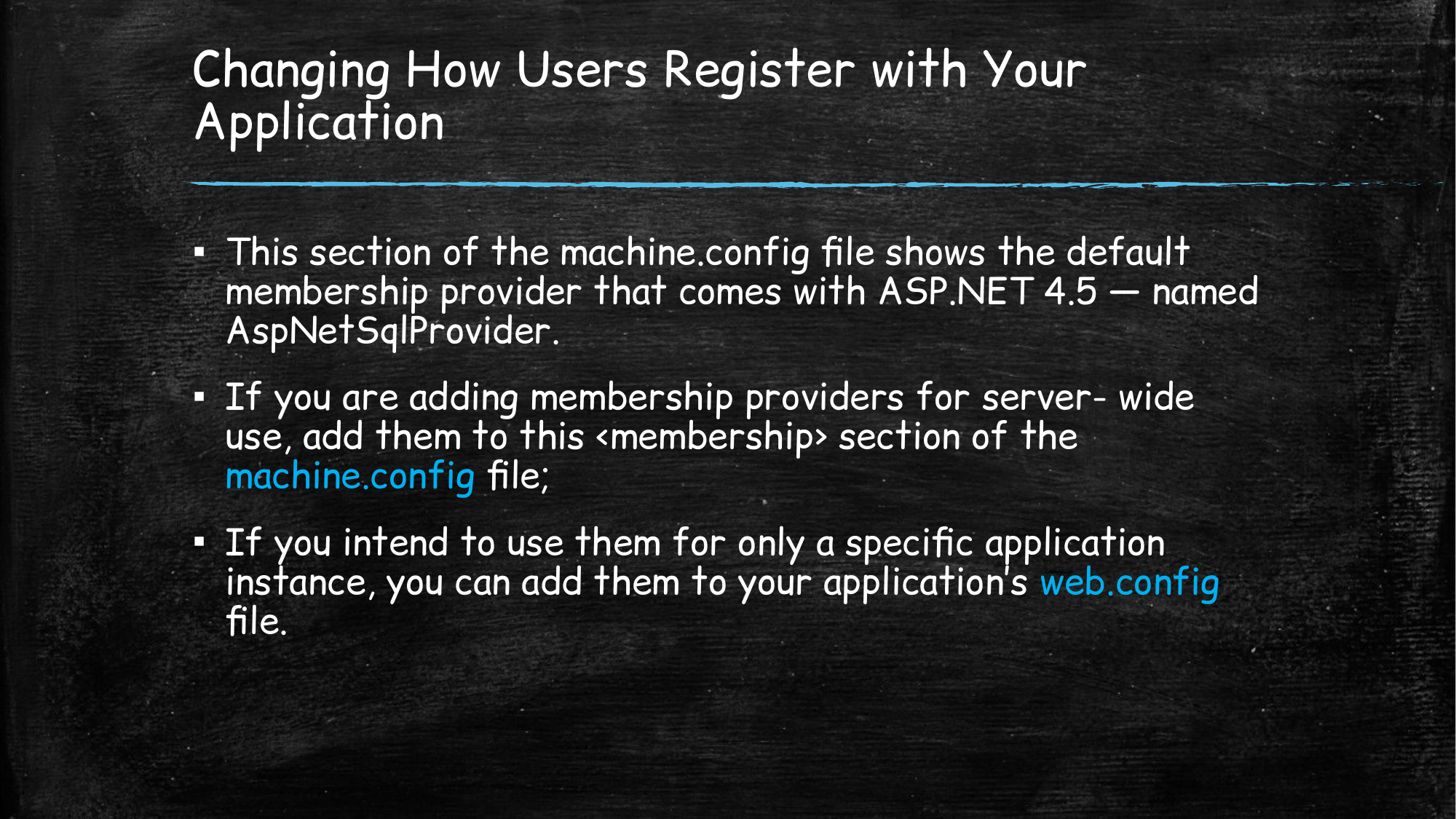

# Changing How Users Register with Your Application
This section of the machine.config ﬁle shows the default membership provider that comes with ASP.NET 4.5 — named AspNetSqlProvider.
If you are adding membership providers for server- wide use, add them to this <membership> section of the machine.config ﬁle;
If you intend to use them for only a speciﬁc application instance, you can add them to your application’s web.config ﬁle.